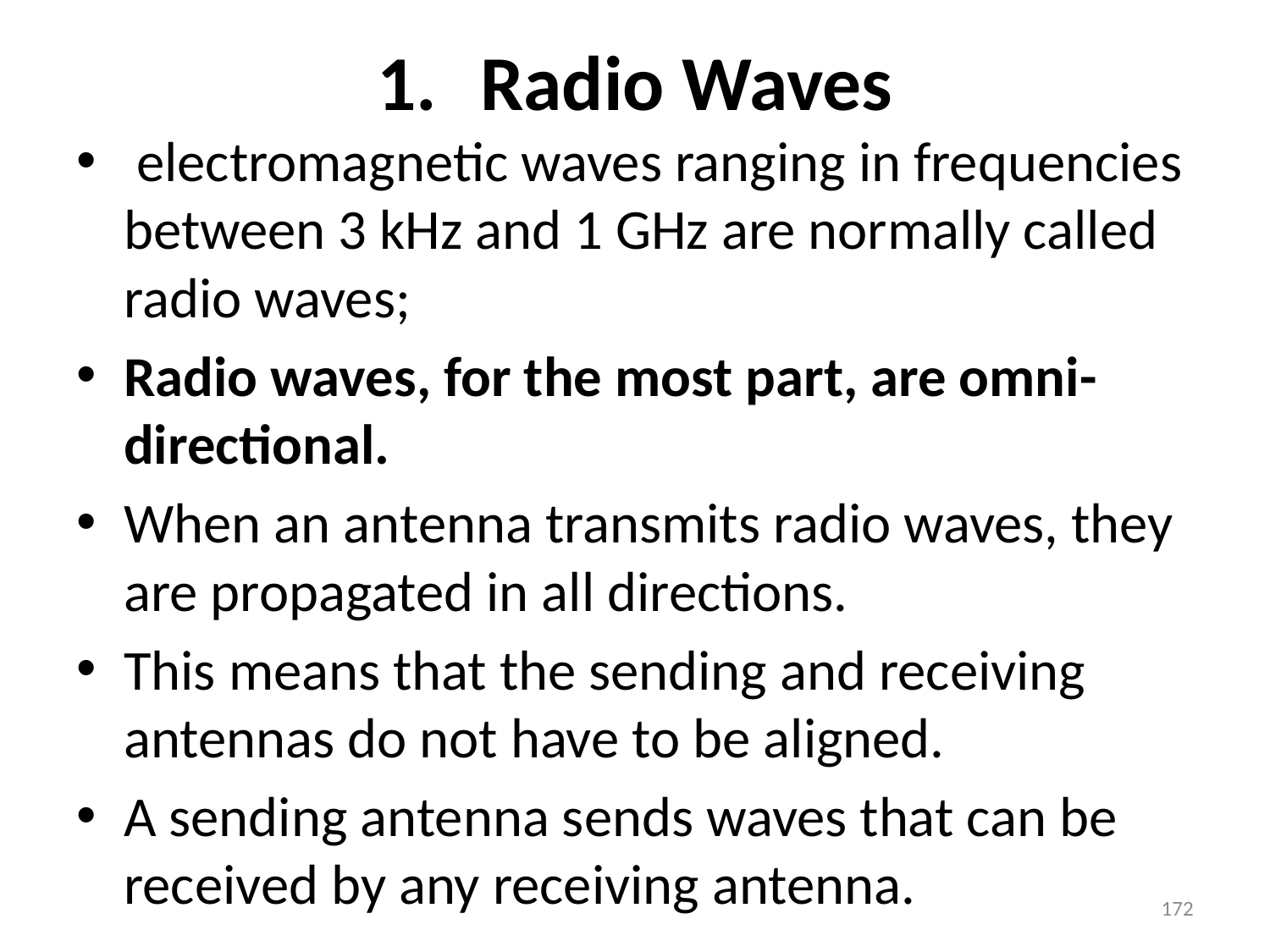

# Radio Waves
 electromagnetic waves ranging in frequencies between 3 kHz and 1 GHz are normally called radio waves;
Radio waves, for the most part, are omni-directional.
When an antenna transmits radio waves, they are propagated in all directions.
This means that the sending and receiving antennas do not have to be aligned.
A sending antenna sends waves that can be received by any receiving antenna.
172